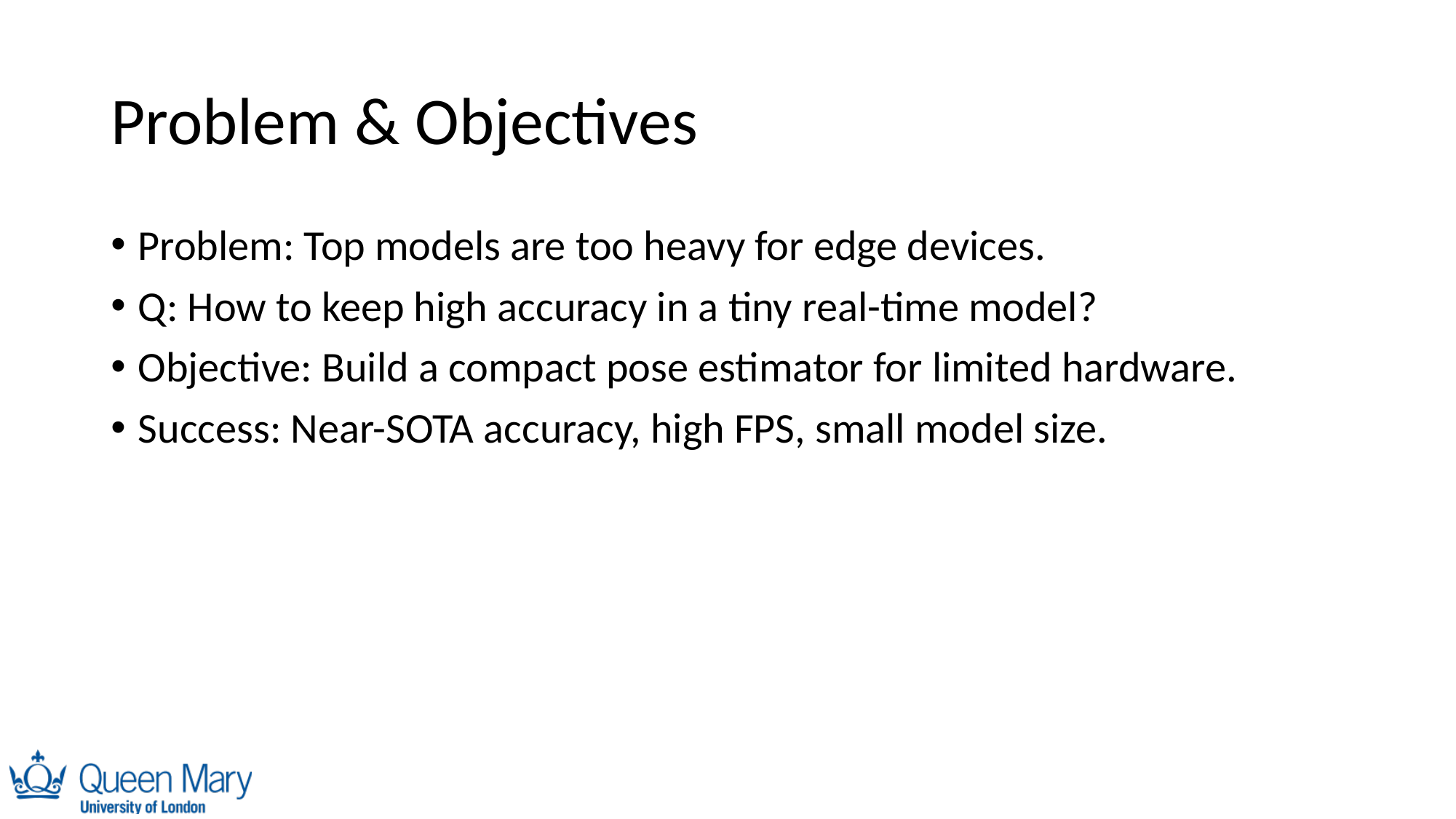

# Problem & Objectives
Problem: Top models are too heavy for edge devices.
Q: How to keep high accuracy in a tiny real-time model?
Objective: Build a compact pose estimator for limited hardware.
Success: Near-SOTA accuracy, high FPS, small model size.